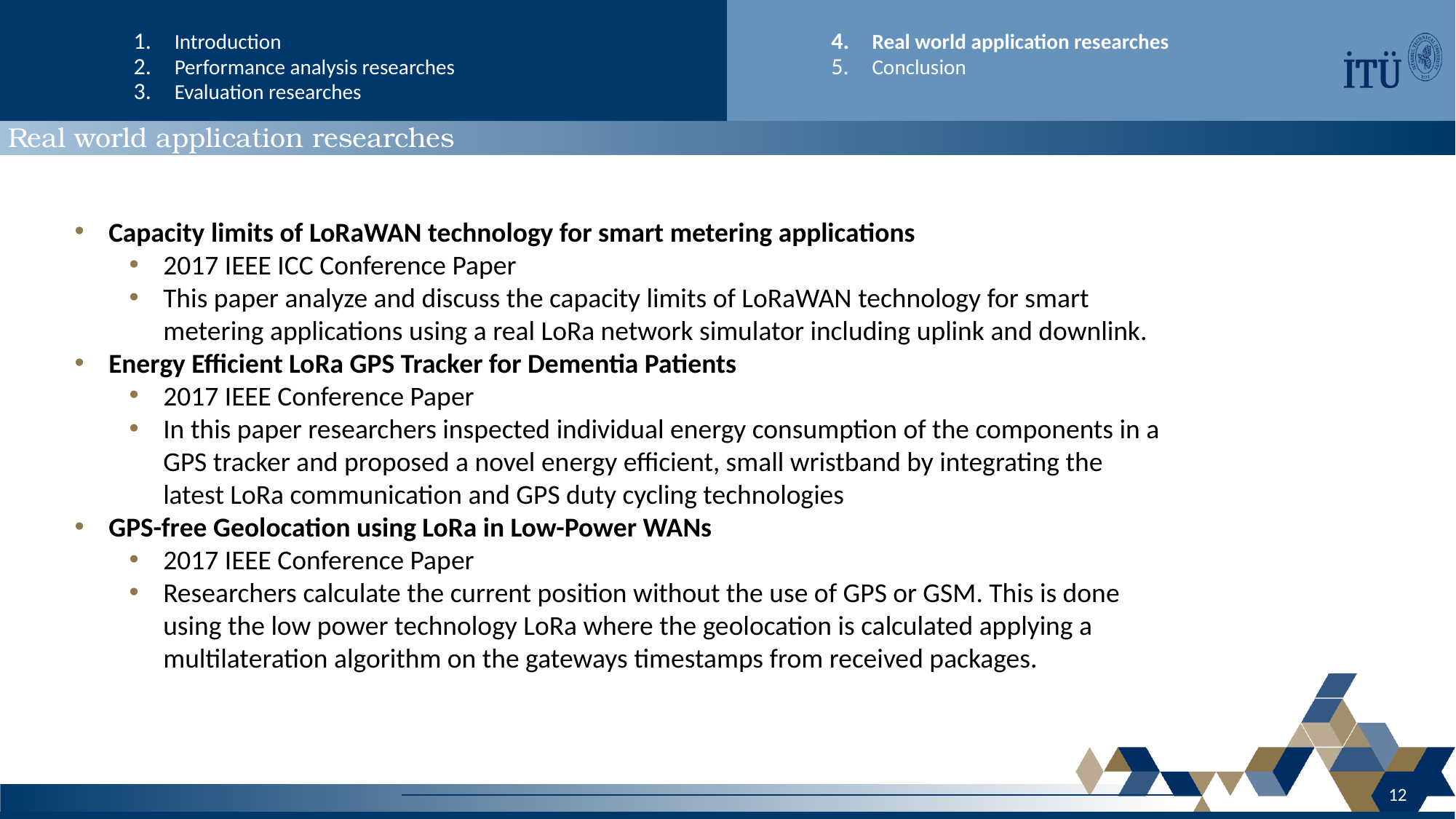

Introduction
Performance analysis researches
Evaluation researches
Real world application researches
Conclusion
Real world application researches
Capacity limits of LoRaWAN technology for smart metering applications
2017 IEEE ICC Conference Paper
This paper analyze and discuss the capacity limits of LoRaWAN technology for smart metering applications using a real LoRa network simulator including uplink and downlink.
Energy Efficient LoRa GPS Tracker for Dementia Patients
2017 IEEE Conference Paper
In this paper researchers inspected individual energy consumption of the components in a GPS tracker and proposed a novel energy efficient, small wristband by integrating the latest LoRa communication and GPS duty cycling technologies
GPS-free Geolocation using LoRa in Low-Power WANs
2017 IEEE Conference Paper
Researchers calculate the current position without the use of GPS or GSM. This is done using the low power technology LoRa where the geolocation is calculated applying a multilateration algorithm on the gateways timestamps from received packages.
12